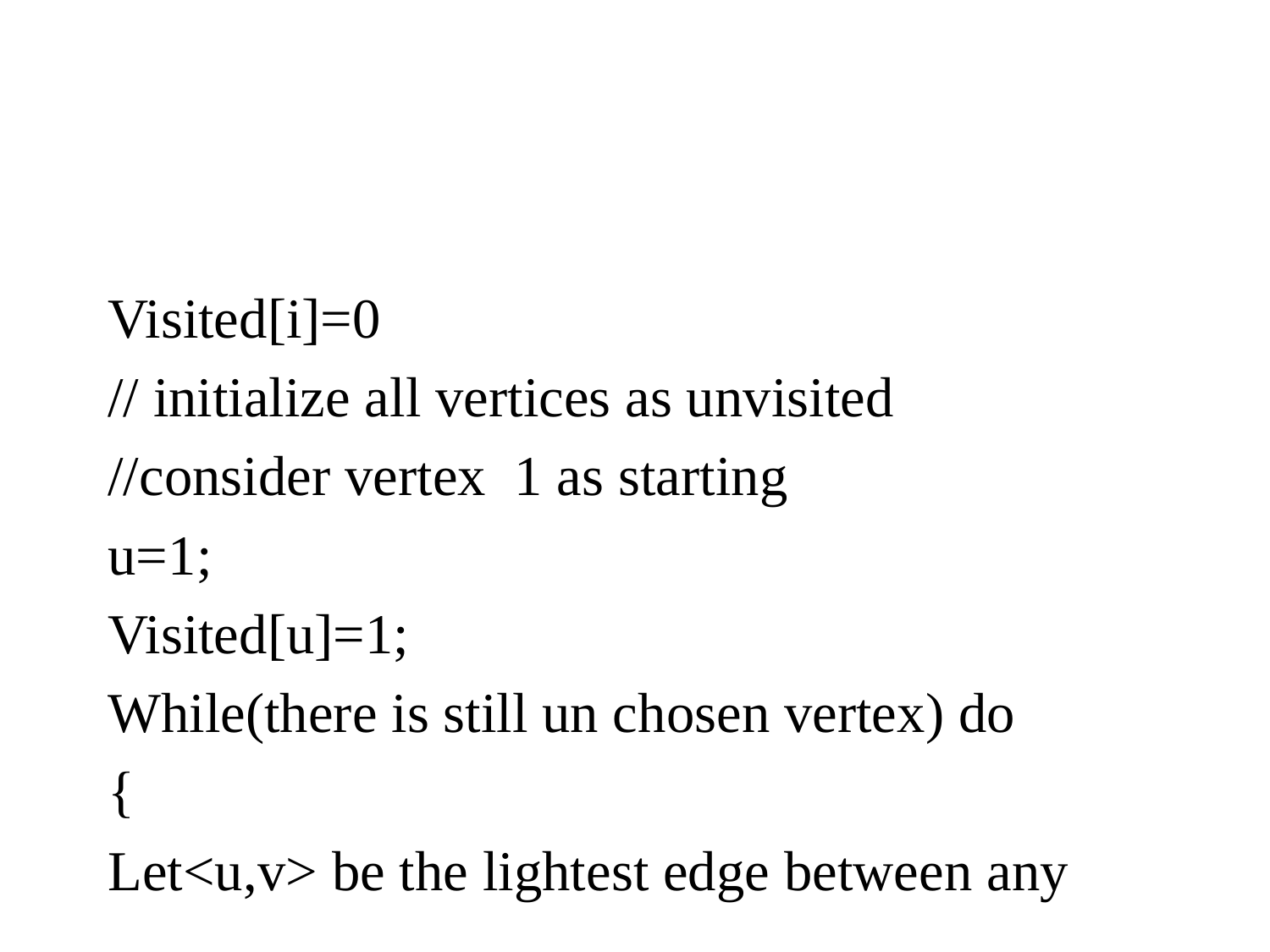

#
Visited[i]=0
// initialize all vertices as unvisited
//consider vertex  1 as starting
u=1;
Visited[u]=1;
While(there is still un chosen vertex) do
{
Let<u,v> be the lightest edge between any